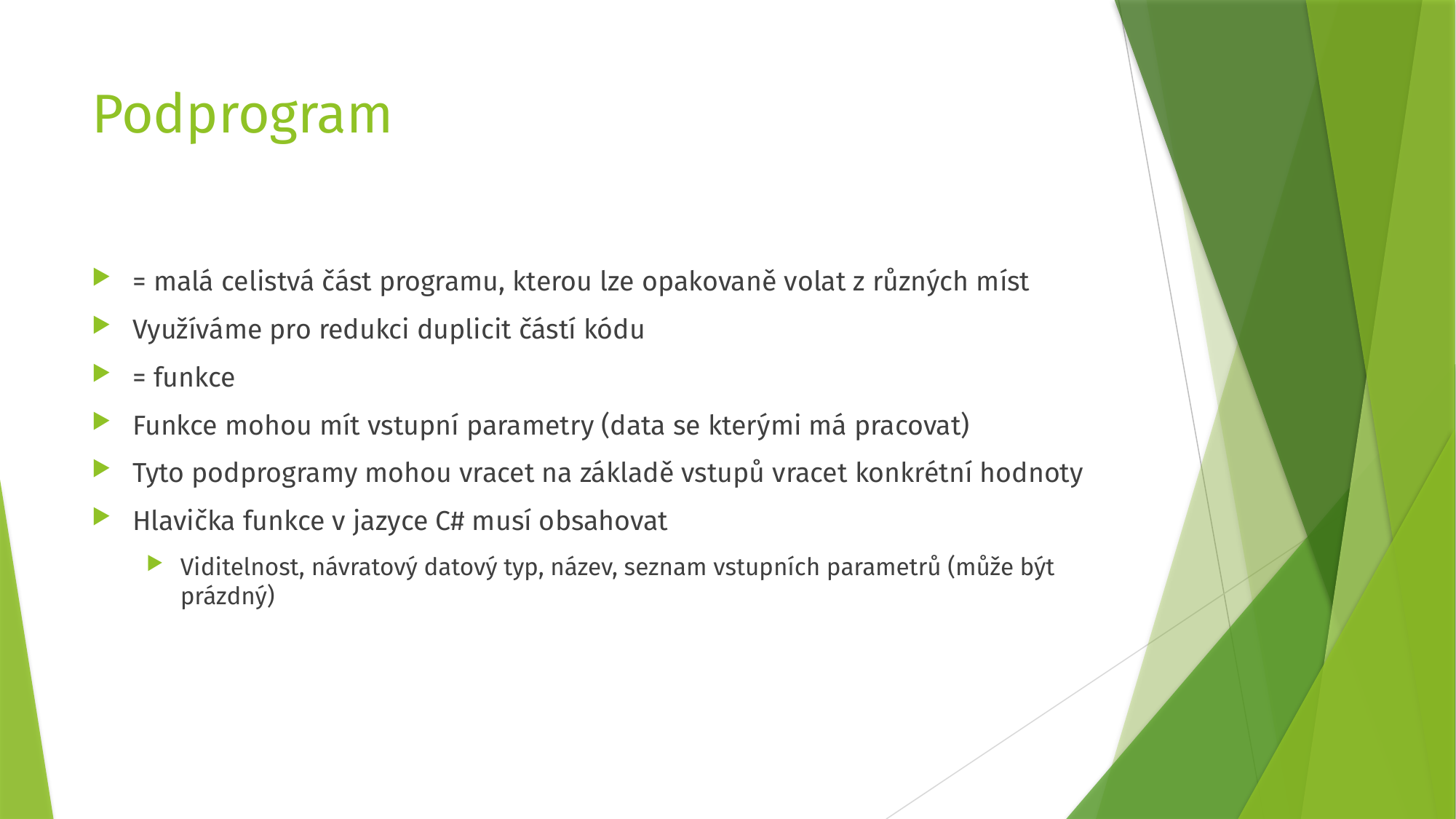

# Podprogram
= malá celistvá část programu, kterou lze opakovaně volat z různých míst
Využíváme pro redukci duplicit částí kódu
= funkce
Funkce mohou mít vstupní parametry (data se kterými má pracovat)
Tyto podprogramy mohou vracet na základě vstupů vracet konkrétní hodnoty
Hlavička funkce v jazyce C# musí obsahovat
Viditelnost, návratový datový typ, název, seznam vstupních parametrů (může být prázdný)